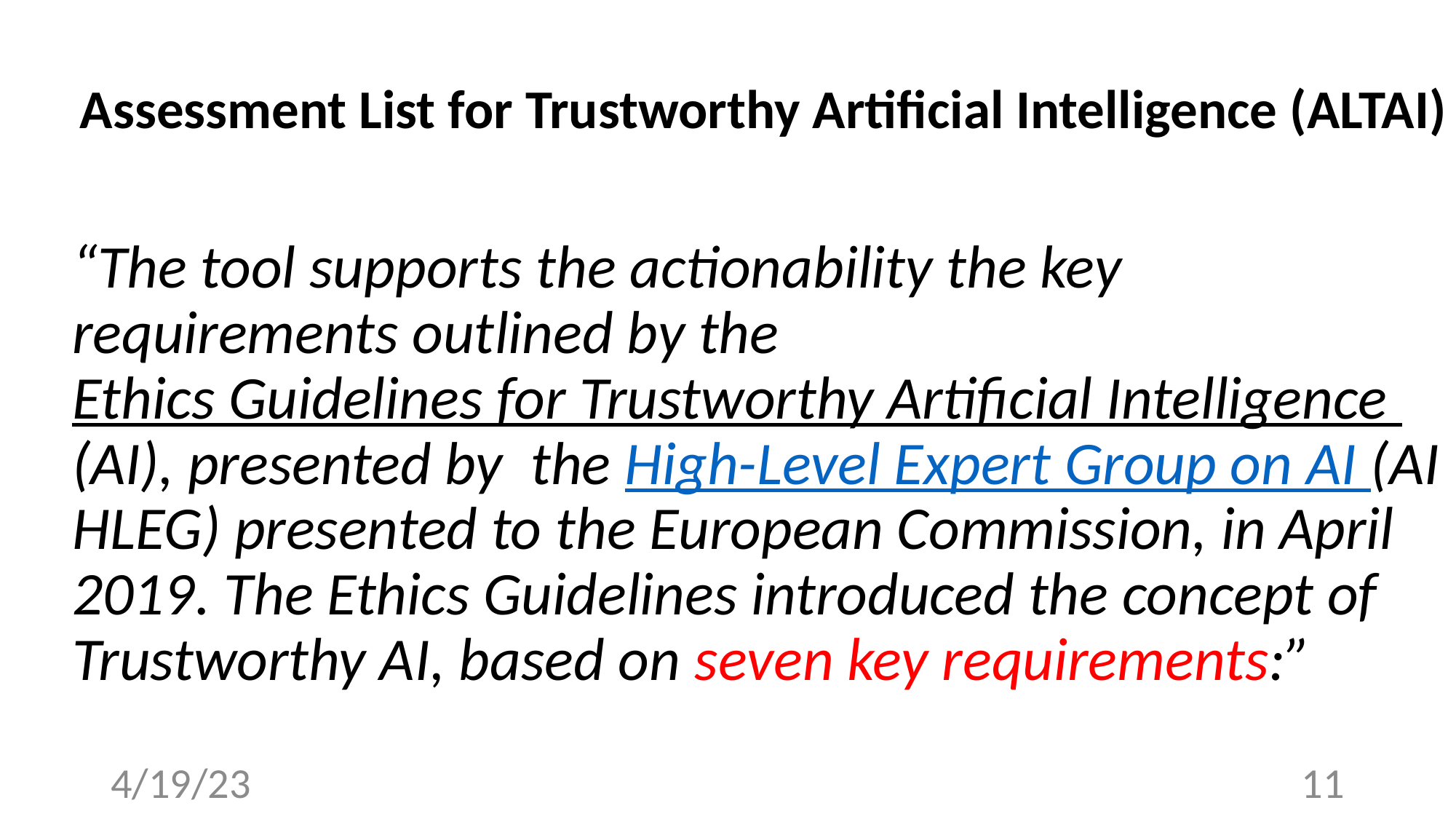

Assessment List for Trustworthy Artificial Intelligence (ALTAI)

“The tool supports the actionability the key requirements outlined by the  Ethics Guidelines for Trustworthy Artificial Intelligence (AI), presented by  the High-Level Expert Group on AI (AI HLEG) presented to the European Commission, in April 2019. The Ethics Guidelines introduced the concept of Trustworthy AI, based on seven key requirements:”
4/19/23
11